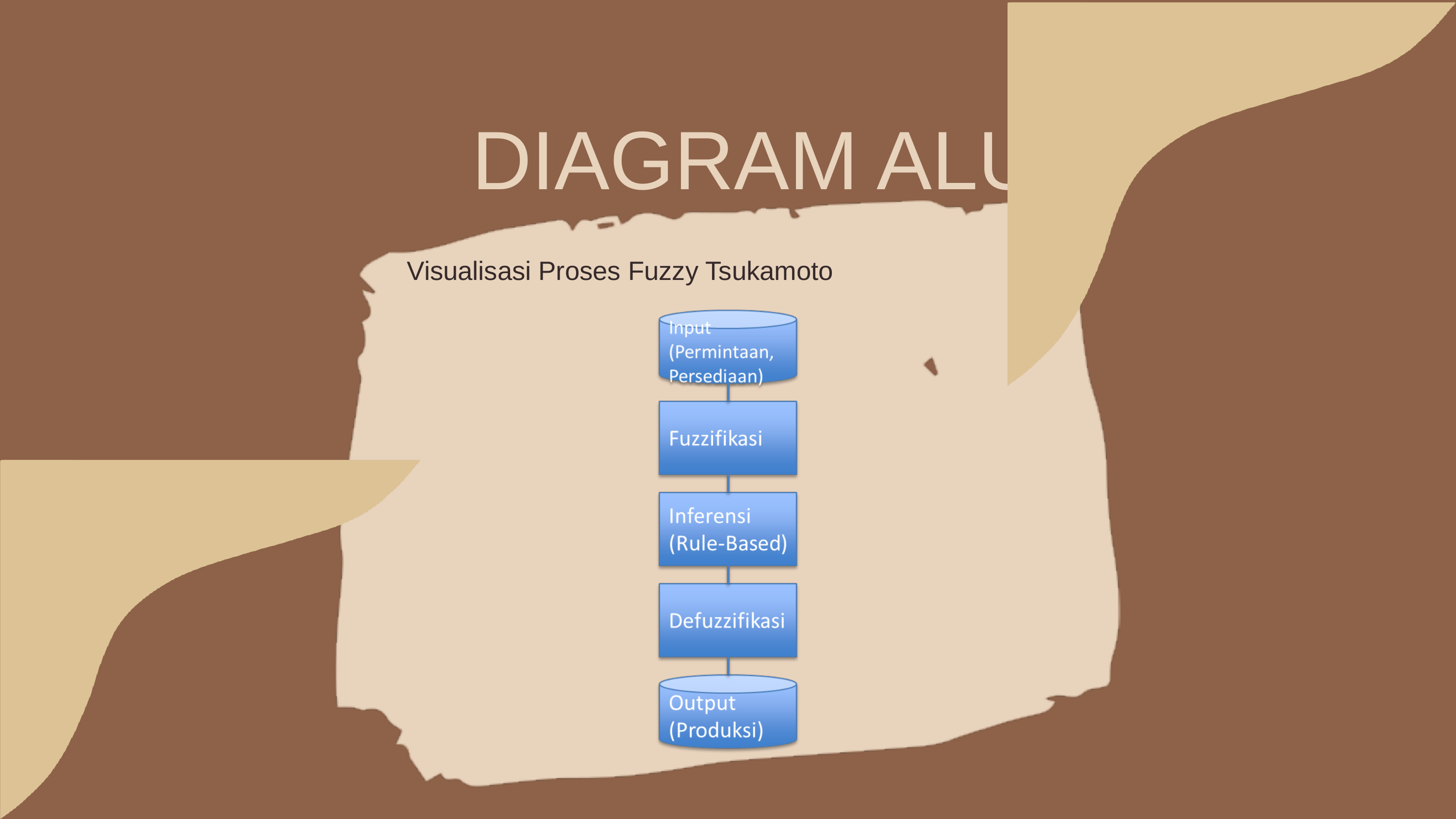

DIAGRAM ALUR PROSES

Visualisasi Proses Fuzzy Tsukamoto